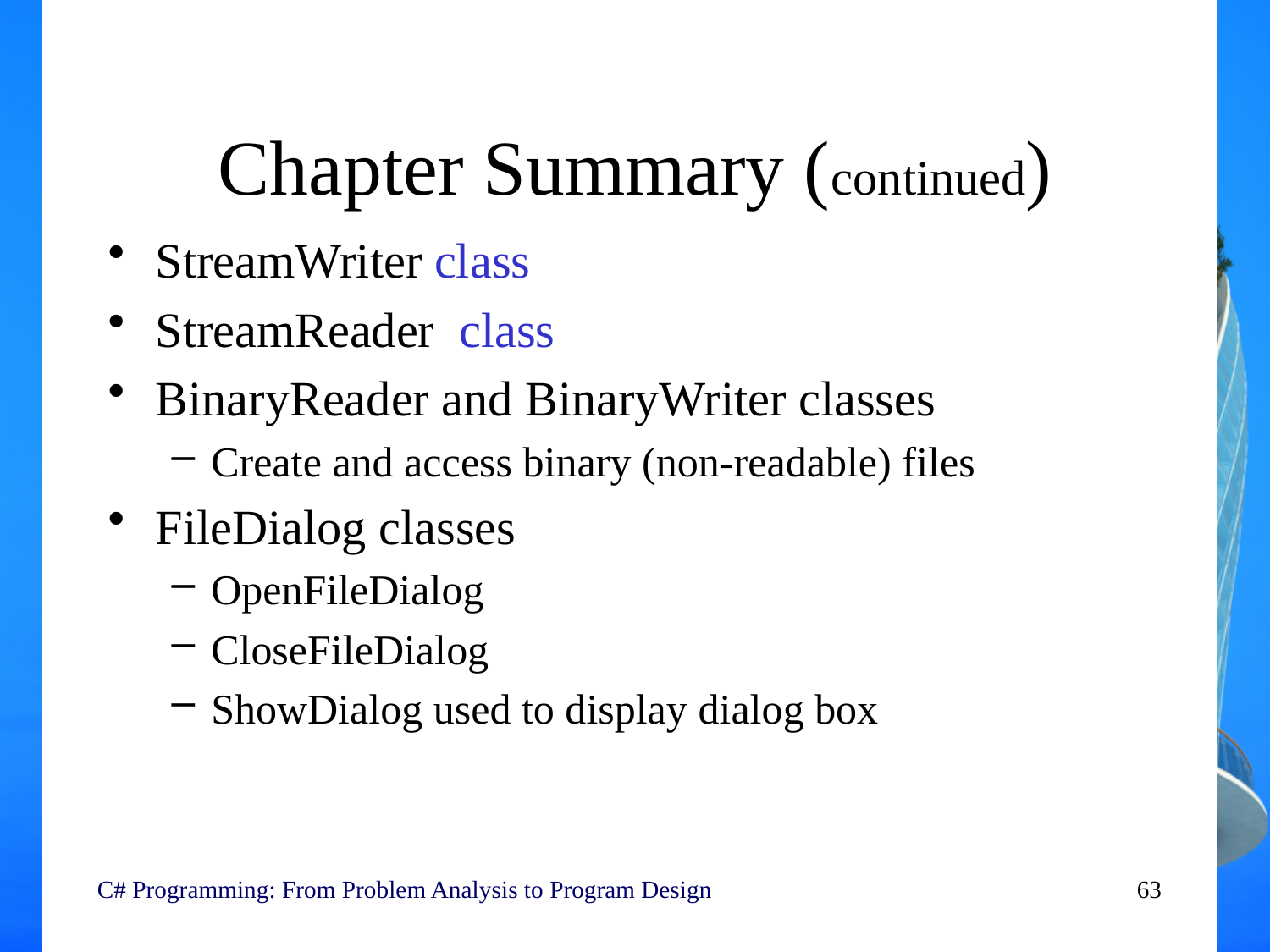

# Chapter Summary (continued)
StreamWriter class
StreamReader  class
BinaryReader and BinaryWriter classes
Create and access binary (non-readable) files
FileDialog classes
OpenFileDialog
CloseFileDialog
ShowDialog used to display dialog box

C# Programming: From Problem Analysis to Program Design

63